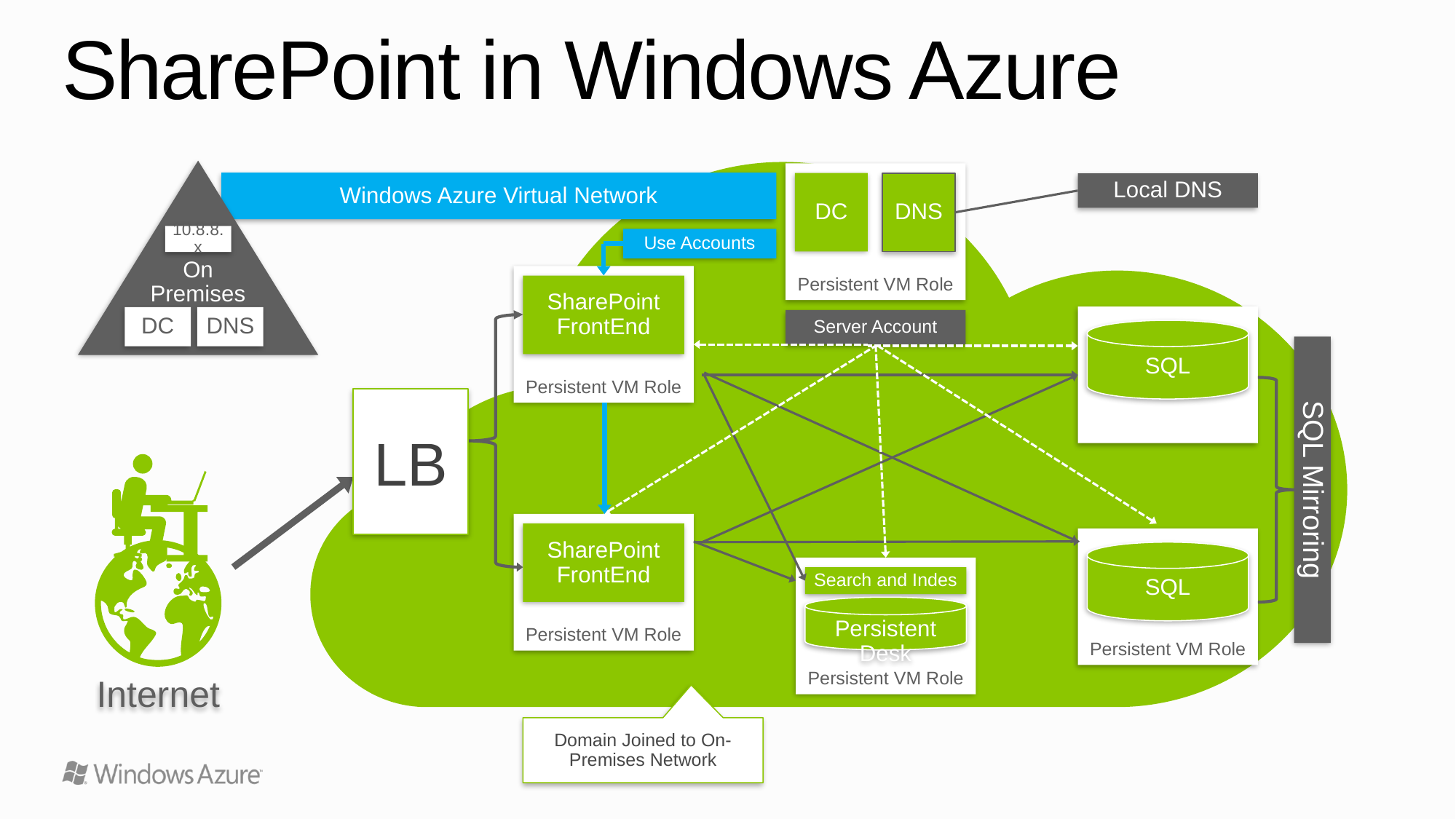

# SharePoint in Windows Azure
On
Premises

Persistent VM Role
DC
DNS
Server Account
Windows Azure Virtual Network
Local DNS
10.8.8.x
Use Accounts
Persistent VM Role
SharePoint FrontEnd
Persistent VM Role
SQL
DC
DNS

LB

Internet
SQL Mirroring
Persistent VM Role
SharePoint FrontEnd
Persistent VM Role
SQL
Persistent VM Role
Search and Indes
Persistent Desk
Domain Joined to On-Premises Network